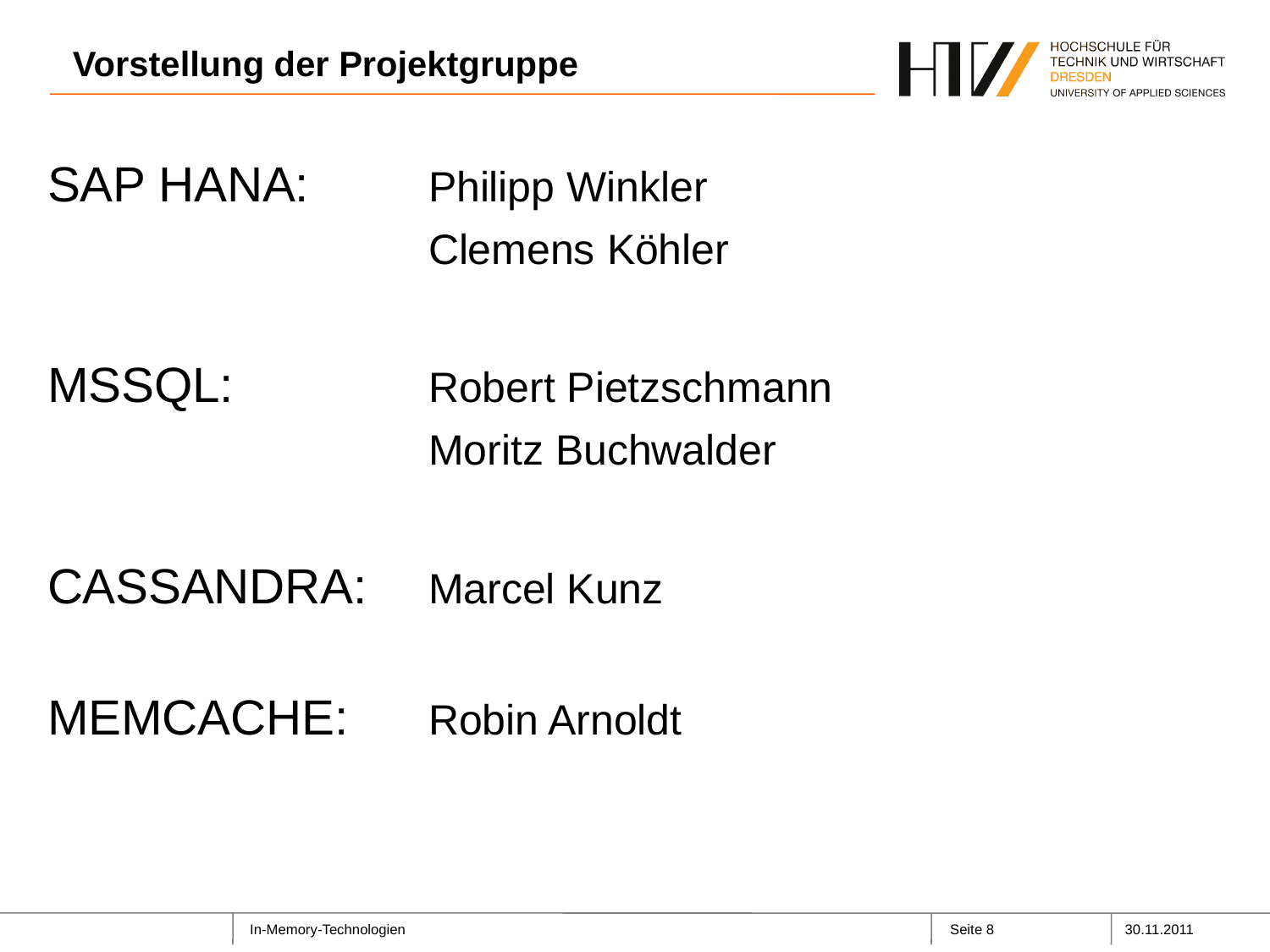

# Vorstellung der Projektgruppe
SAP HANA:	Philipp Winkler
		   	Clemens Köhler

MSSQL:		Robert Pietzschmann
			Moritz Buchwalder

CASSANDRA:	Marcel Kunz

MEMCACHE:	Robin Arnoldt